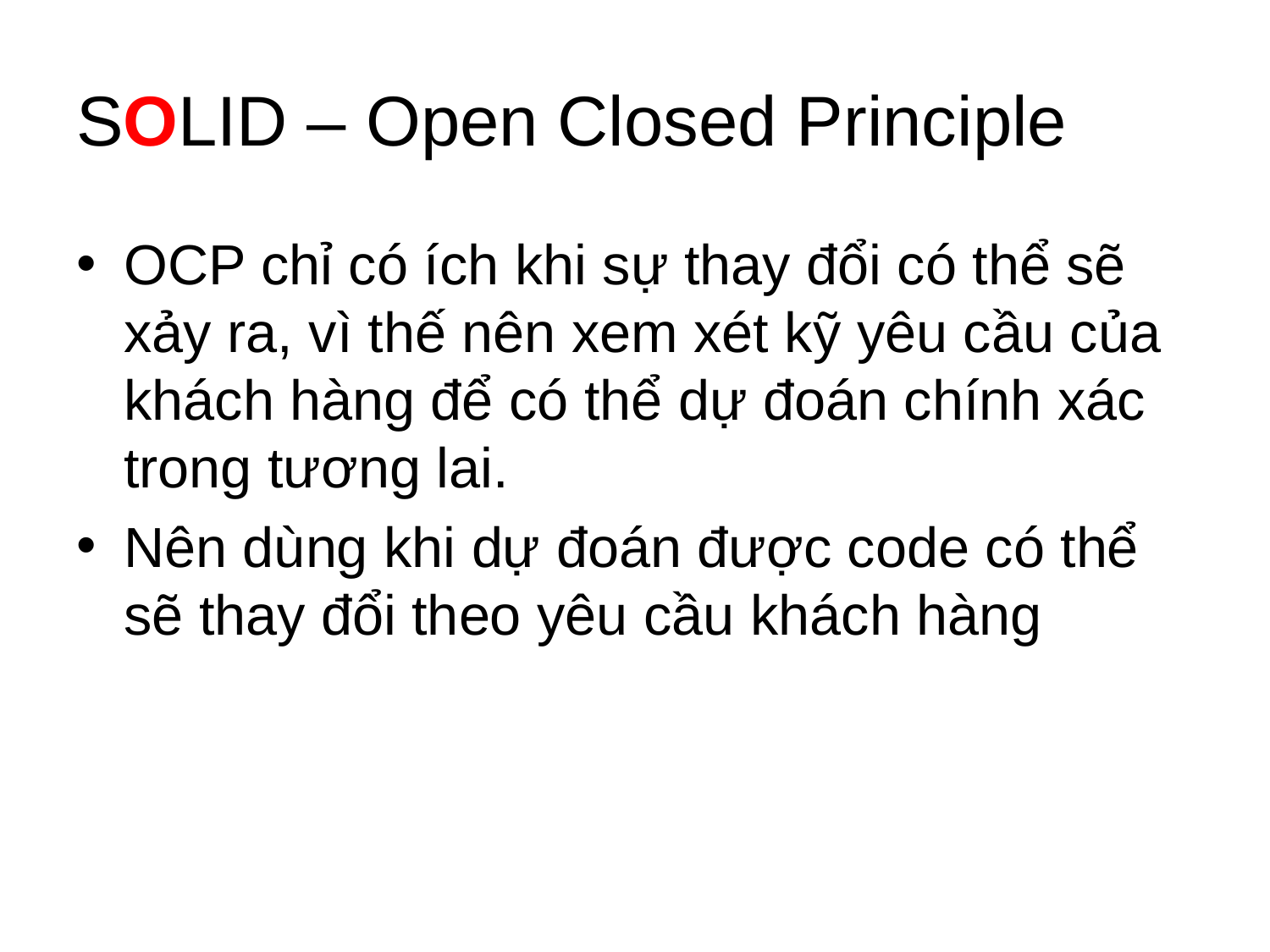

# SOLID – Open Closed Principle
OCP chỉ có ích khi sự thay đổi có thể sẽ xảy ra, vì thế nên xem xét kỹ yêu cầu của khách hàng để có thể dự đoán chính xác trong tương lai.
Nên dùng khi dự đoán được code có thể sẽ thay đổi theo yêu cầu khách hàng